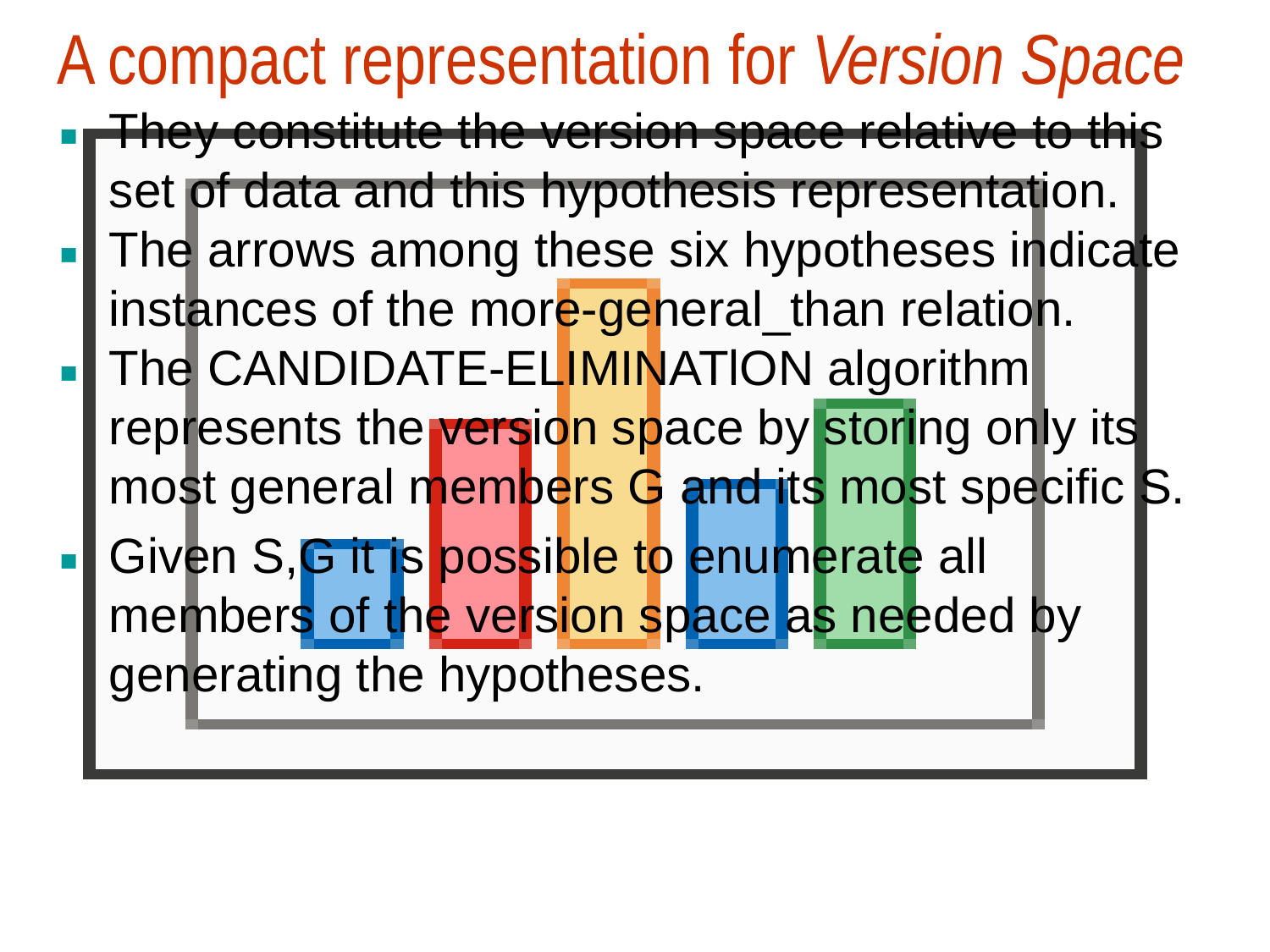

# A compact representation for Version Space

They constitute the version space relative to this set of data and this hypothesis representation.
The arrows among these six hypotheses indicate instances of the more-general_than relation.
The CANDIDATE-ELIMINATlON algorithm represents the version space by storing only its most general members G and its most specific S.
Given S,G it is possible to enumerate all members of the version space as needed by generating the hypotheses.